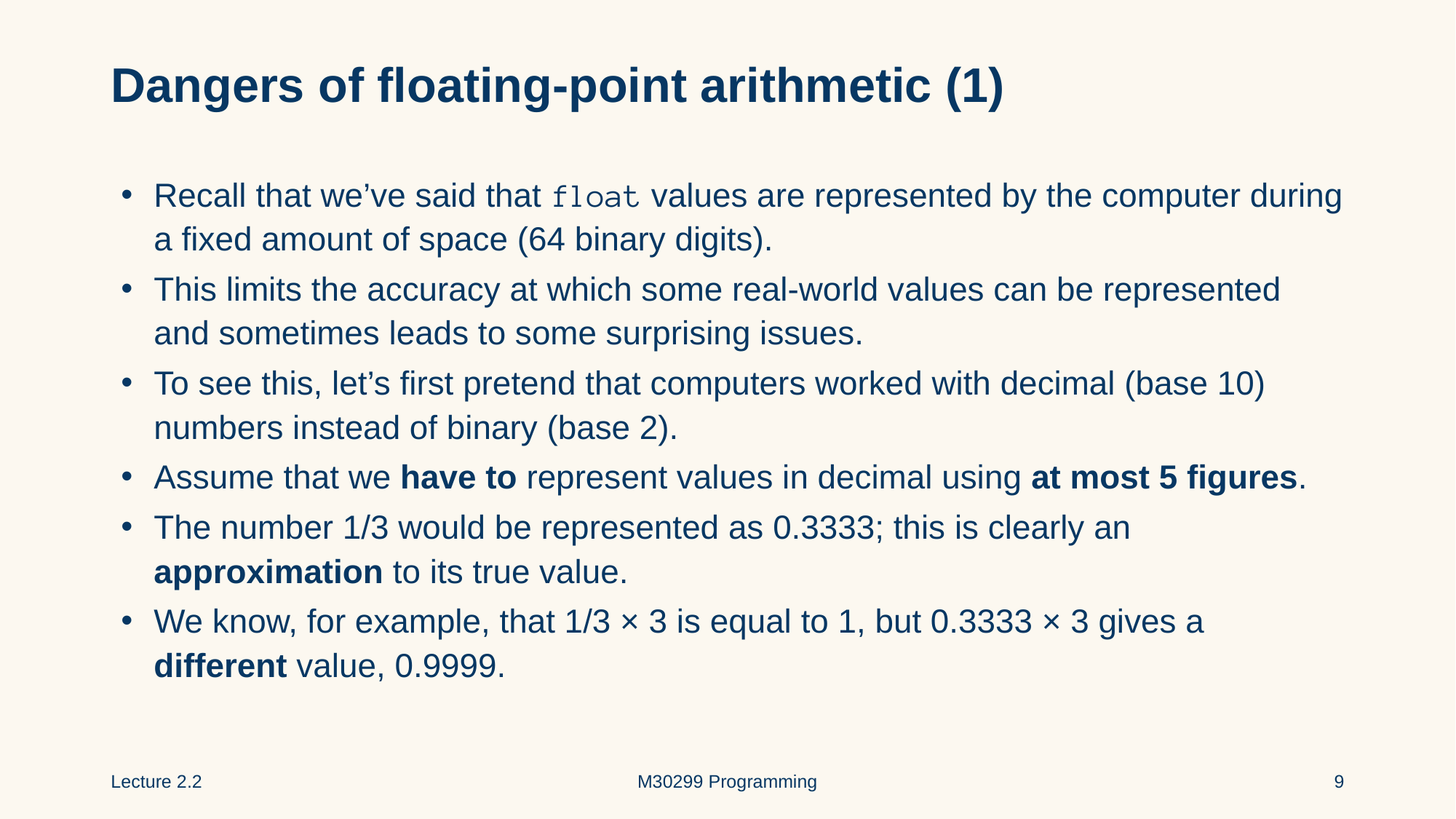

# Dangers of floating-point arithmetic (1)
Recall that we’ve said that float values are represented by the computer during a fixed amount of space (64 binary digits).
This limits the accuracy at which some real-world values can be represented and sometimes leads to some surprising issues.
To see this, let’s first pretend that computers worked with decimal (base 10) numbers instead of binary (base 2).
Assume that we have to represent values in decimal using at most 5 figures.
The number 1/3 would be represented as 0.3333; this is clearly an approximation to its true value.
We know, for example, that 1/3 × 3 is equal to 1, but 0.3333 × 3 gives a different value, 0.9999.
Lecture 2.2
M30299 Programming
9